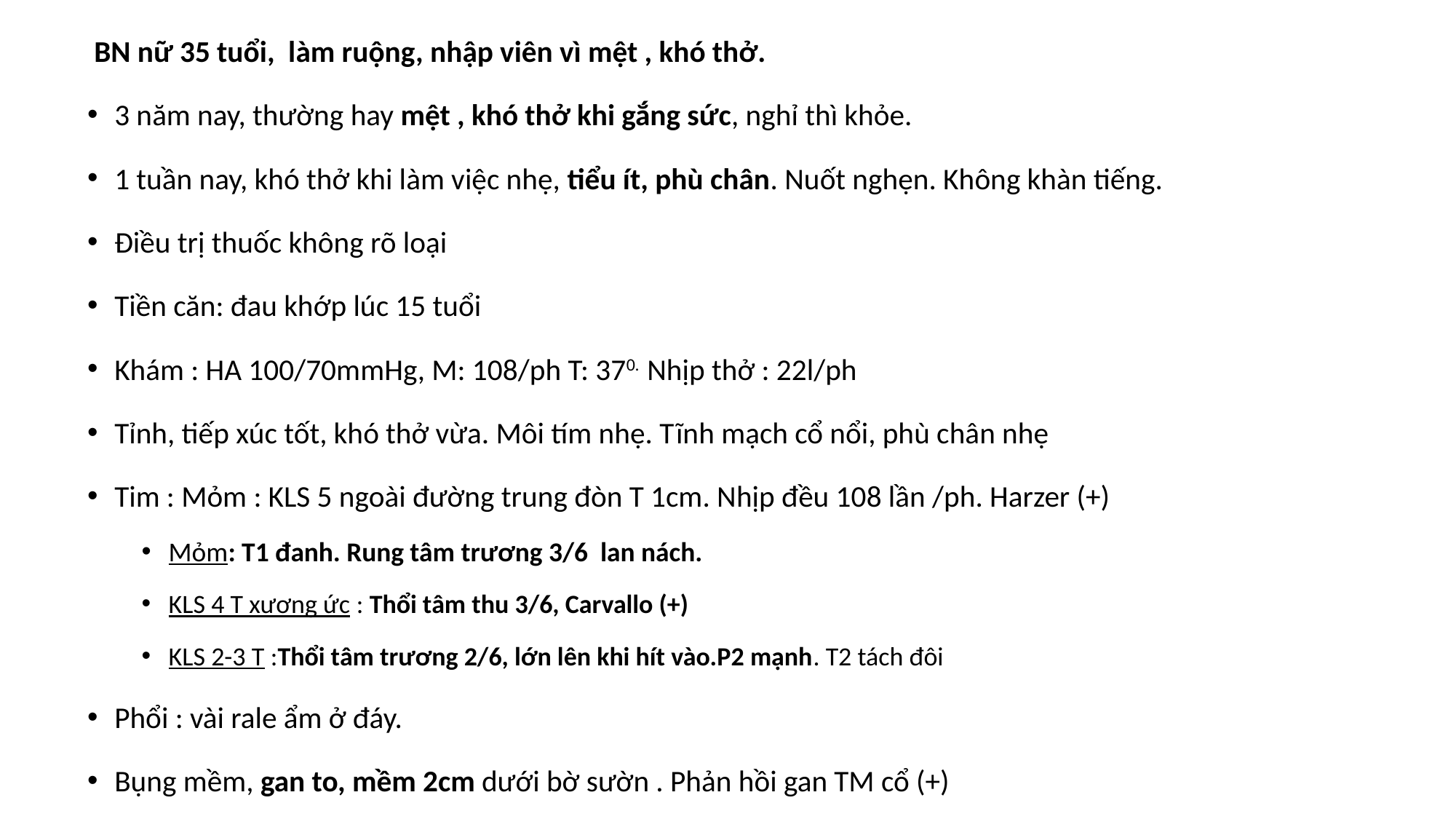

BN nữ 35 tuổi,  làm ruộng, nhập viên vì mệt , khó thở.
3 năm nay, thường hay mệt , khó thở khi gắng sức, nghỉ thì khỏe.
1 tuần nay, khó thở khi làm việc nhẹ, tiểu ít, phù chân. Nuốt nghẹn. Không khàn tiếng.
Điều trị thuốc không rõ loại
Tiền căn: đau khớp lúc 15 tuổi
Khám : HA 100/70mmHg, M: 108/ph T: 370.  Nhịp thở : 22l/ph
Tỉnh, tiếp xúc tốt, khó thở vừa. Môi tím nhẹ. Tĩnh mạch cổ nổi, phù chân nhẹ
Tim : Mỏm : KLS 5 ngoài đường trung đòn T 1cm. Nhịp đều 108 lần /ph. Harzer (+)
Mỏm: T1 đanh. Rung tâm trương 3/6  lan nách.
KLS 4 T xương ức : Thổi tâm thu 3/6, Carvallo (+)
KLS 2-3 T :Thổi tâm trương 2/6, lớn lên khi hít vào.P2 mạnh. T2 tách đôi
Phổi : vài rale ẩm ở đáy.
Bụng mềm, gan to, mềm 2cm dưới bờ sườn . Phản hồi gan TM cổ (+)